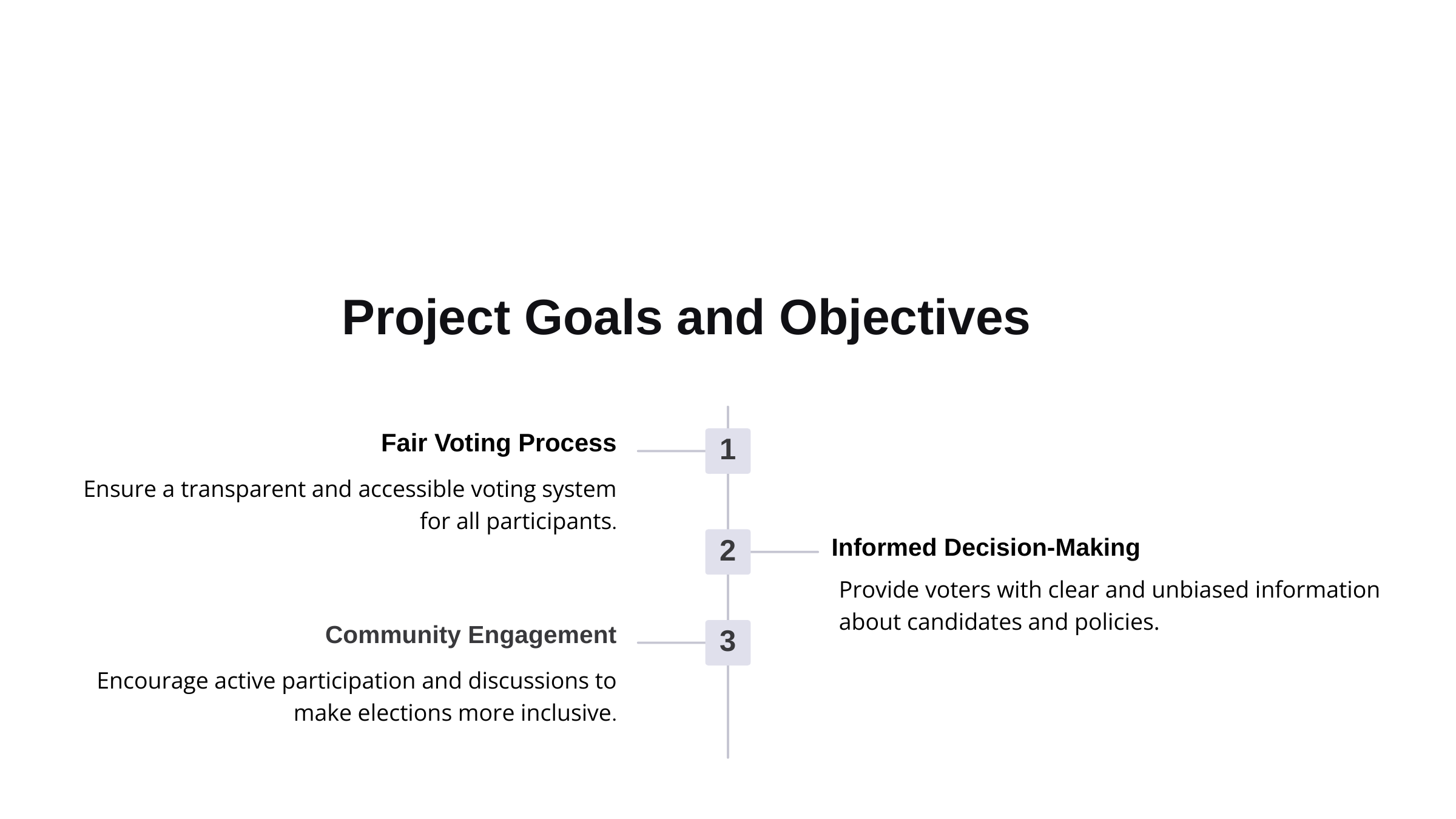

Project Goals and Objectives

Fair Voting Process

1

Ensure a transparent and accessible voting system for all participants.

Informed Decision-Making
2

Provide voters with clear and unbiased information about candidates and policies.
Community Engagement

3

Encourage active participation and discussions to make elections more inclusive.